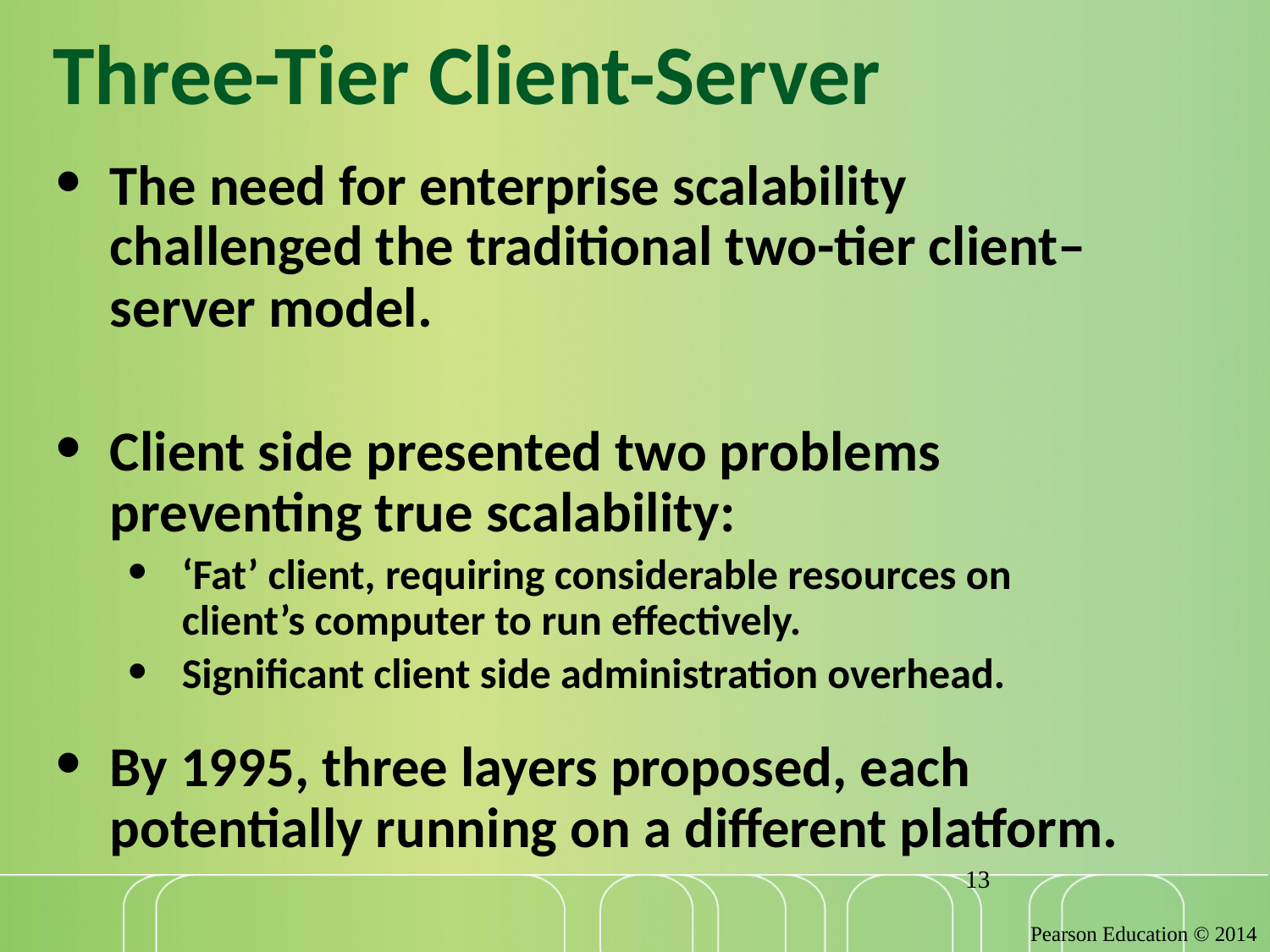

# Three-Tier Client-Server
The need for enterprise scalability challenged the traditional two-tier client–server model.

Client side presented two problems preventing true scalability:
‘Fat’ client, requiring considerable resources on client’s computer to run effectively.
Significant client side administration overhead.

By 1995, three layers proposed, each potentially running on a different platform.
13